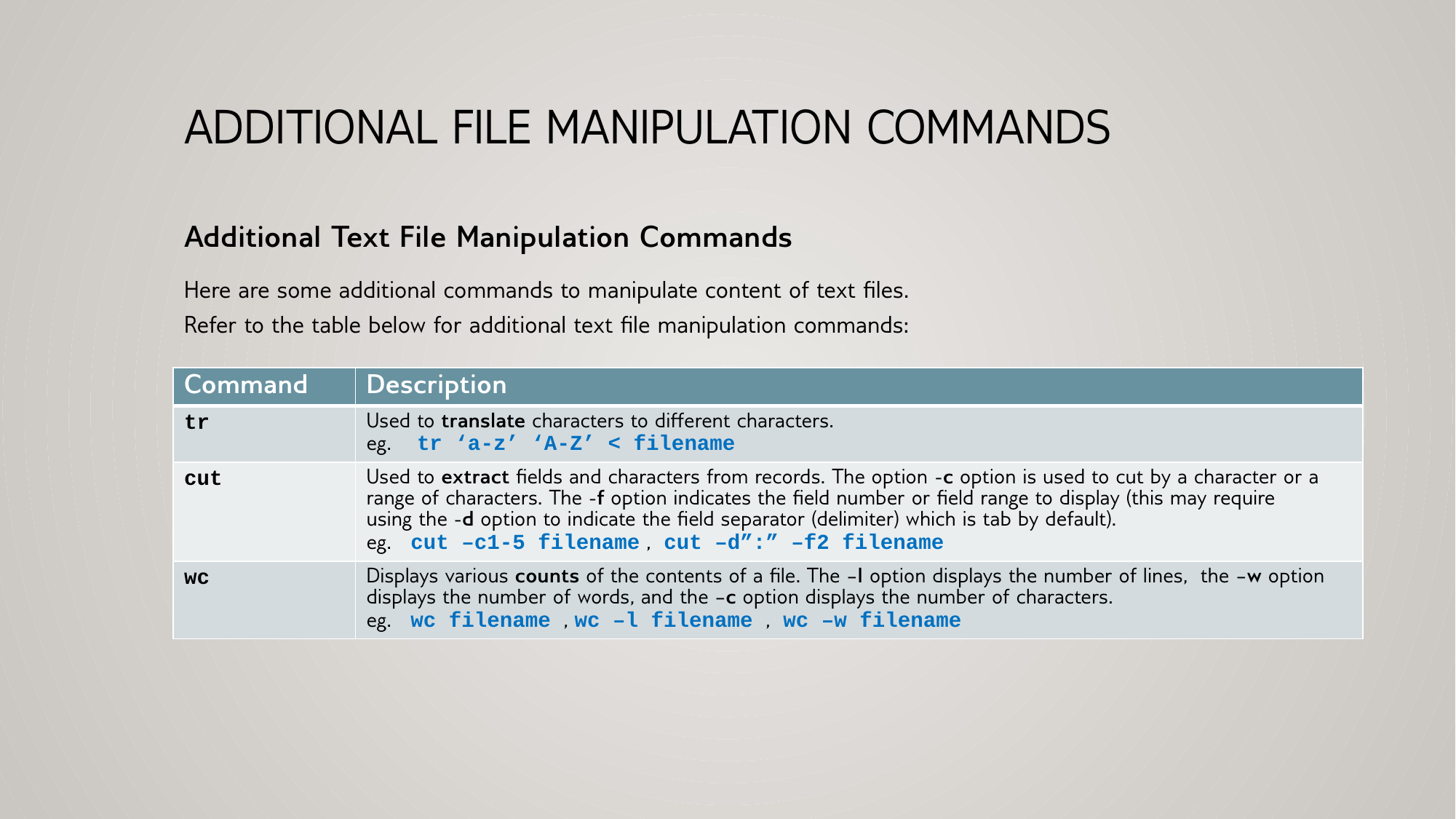

# Additional file Manipulation Commands
Additional Text File Manipulation Commands
Here are some additional commands to manipulate content of text files.
Refer to the table below for additional text file manipulation commands:
| Command | Description |
| --- | --- |
| tr | Used to translate characters to different characters. eg. tr ‘a-z’ ‘A-Z’ < filename |
| cut | Used to extract fields and characters from records. The option -c option is used to cut by a character or a range of characters. The -f option indicates the field number or field range to display (this may require using the -d option to indicate the field separator (delimiter) which is tab by default). eg. cut –c1-5 filename , cut –d”:” –f2 filename |
| wc | Displays various counts of the contents of a file. The –l option displays the number of lines, the –w option displays the number of words, and the –c option displays the number of characters. eg. wc filename , wc –l filename , wc –w filename |